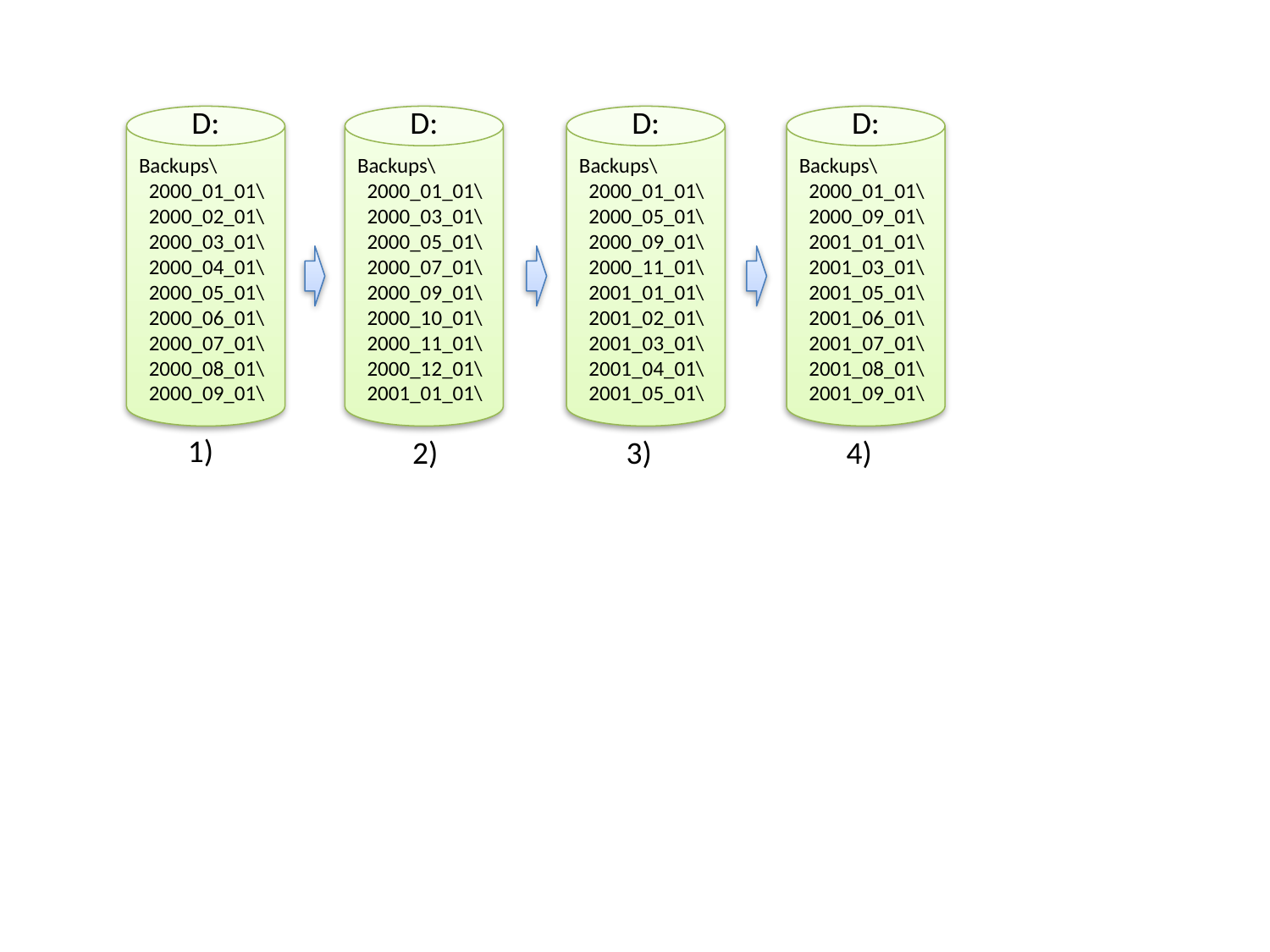

D:
D:
D:
D:
Backups\
  2000_01_01\
  2000_02_01\
  2000_03_01\
  2000_04_01\
  2000_05_01\
  2000_06_01\
  2000_07_01\
  2000_08_01\
  2000_09_01\

Backups\
  2000_01_01\
  2000_03_01\
  2000_05_01\
  2000_07_01\
  2000_09_01\
  2000_10_01\
  2000_11_01\
  2000_12_01\
  2001_01_01\

Backups\
  2000_01_01\
  2000_05_01\
  2000_09_01\
  2000_11_01\
  2001_01_01\
  2001_02_01\
  2001_03_01\
  2001_04_01\
  2001_05_01\
Backups\
  2000_01_01\
  2000_09_01\
  2001_01_01\
  2001_03_01\
  2001_05_01\
  2001_06_01\
  2001_07_01\
  2001_08_01\
  2001_09_01\

1)
2)
3)
4)